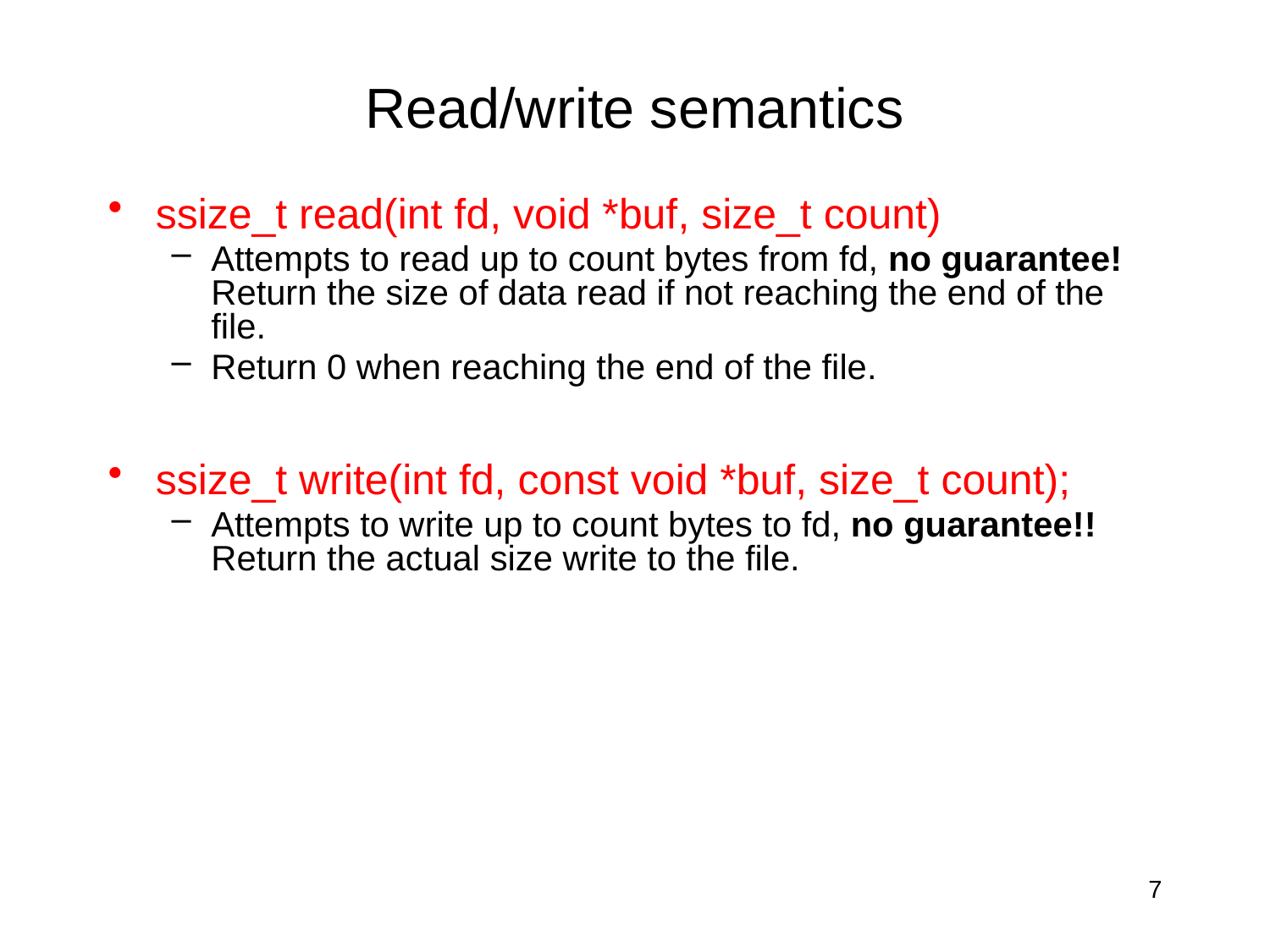

# Read/write semantics
ssize_t read(int fd, void *buf, size_t count)
Attempts to read up to count bytes from fd, no guarantee! Return the size of data read if not reaching the end of the file.
Return 0 when reaching the end of the file.

ssize_t write(int fd, const void *buf, size_t count);
Attempts to write up to count bytes to fd, no guarantee!! Return the actual size write to the file.

7